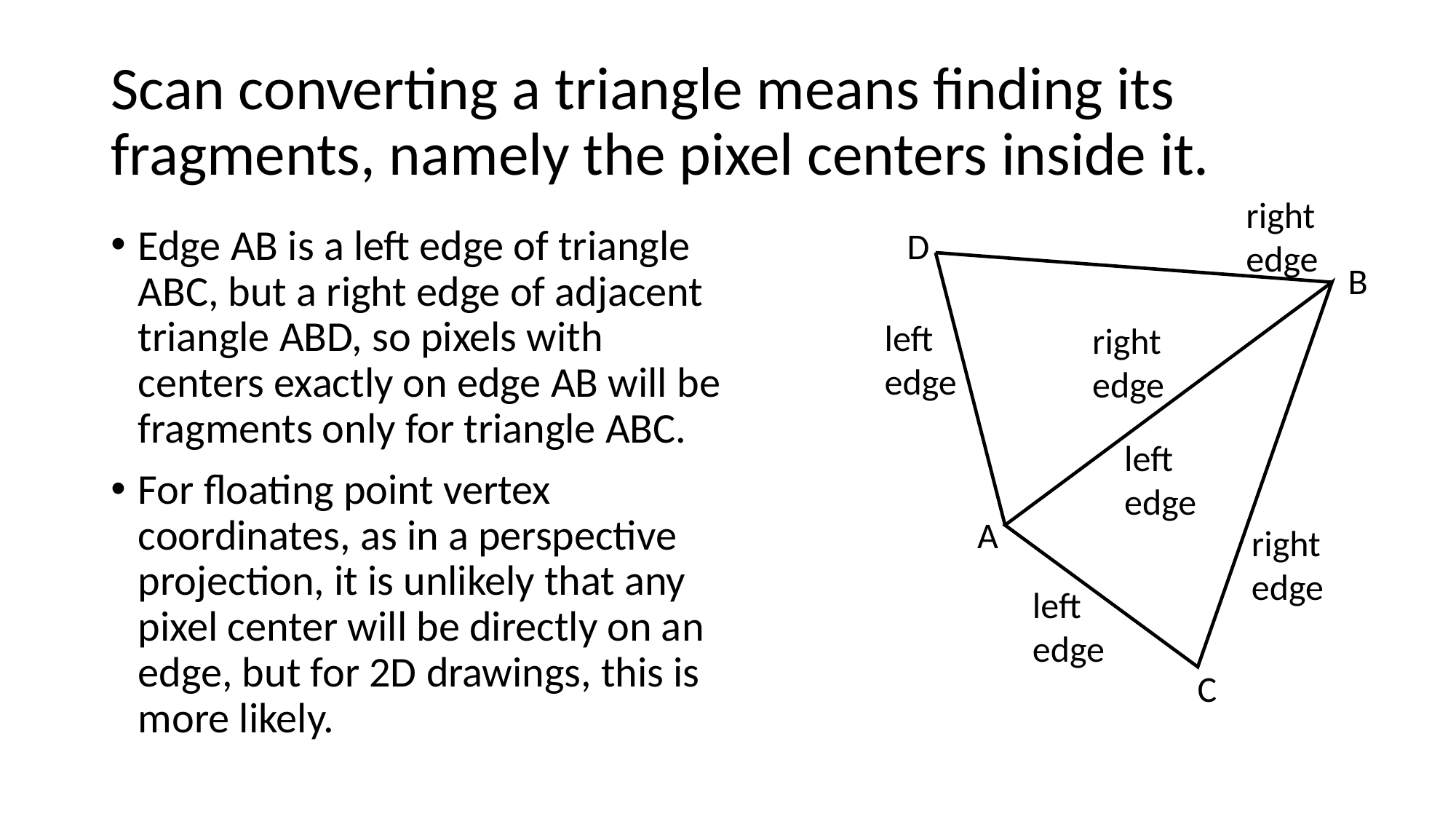

# Scan converting a triangle means finding its fragments, namely the pixel centers inside it.
right
edge
Edge AB is a left edge of triangle ABC, but a right edge of adjacent triangle ABD, so pixels with centers exactly on edge AB will be fragments only for triangle ABC.
For floating point vertex coordinates, as in a perspective projection, it is unlikely that any pixel center will be directly on an edge, but for 2D drawings, this is more likely.
D

B
left
edge
right
edge
left
edge
A
right
edge
left
edge
C